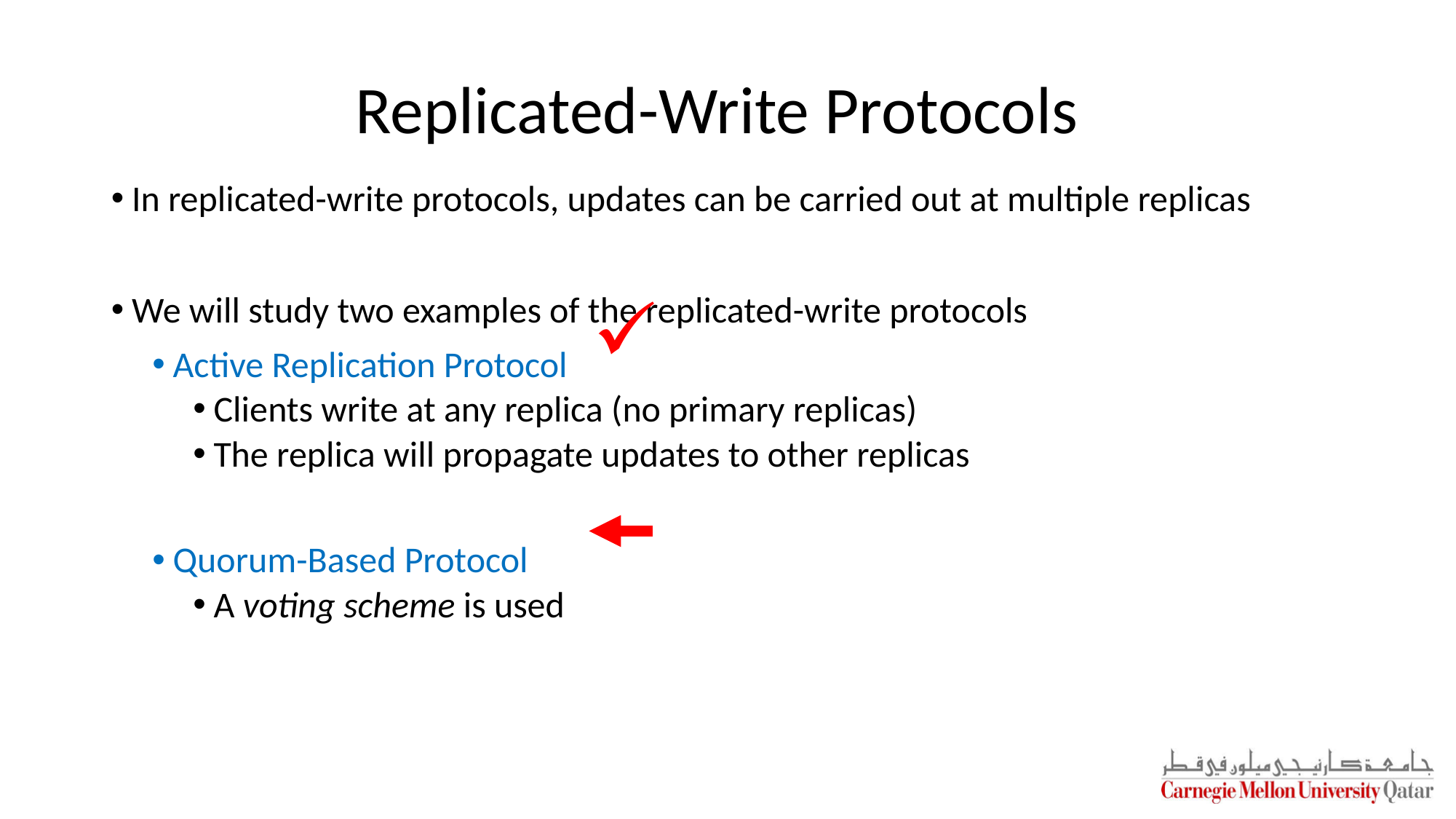

# Replicated-Write Protocols
In replicated-write protocols, updates can be carried out at multiple replicas

We will study two examples of the replicated-write protocols
Active Replication Protocol
Clients write at any replica (no primary replicas)
The replica will propagate updates to other replicas

Quorum-Based Protocol
A voting scheme is used